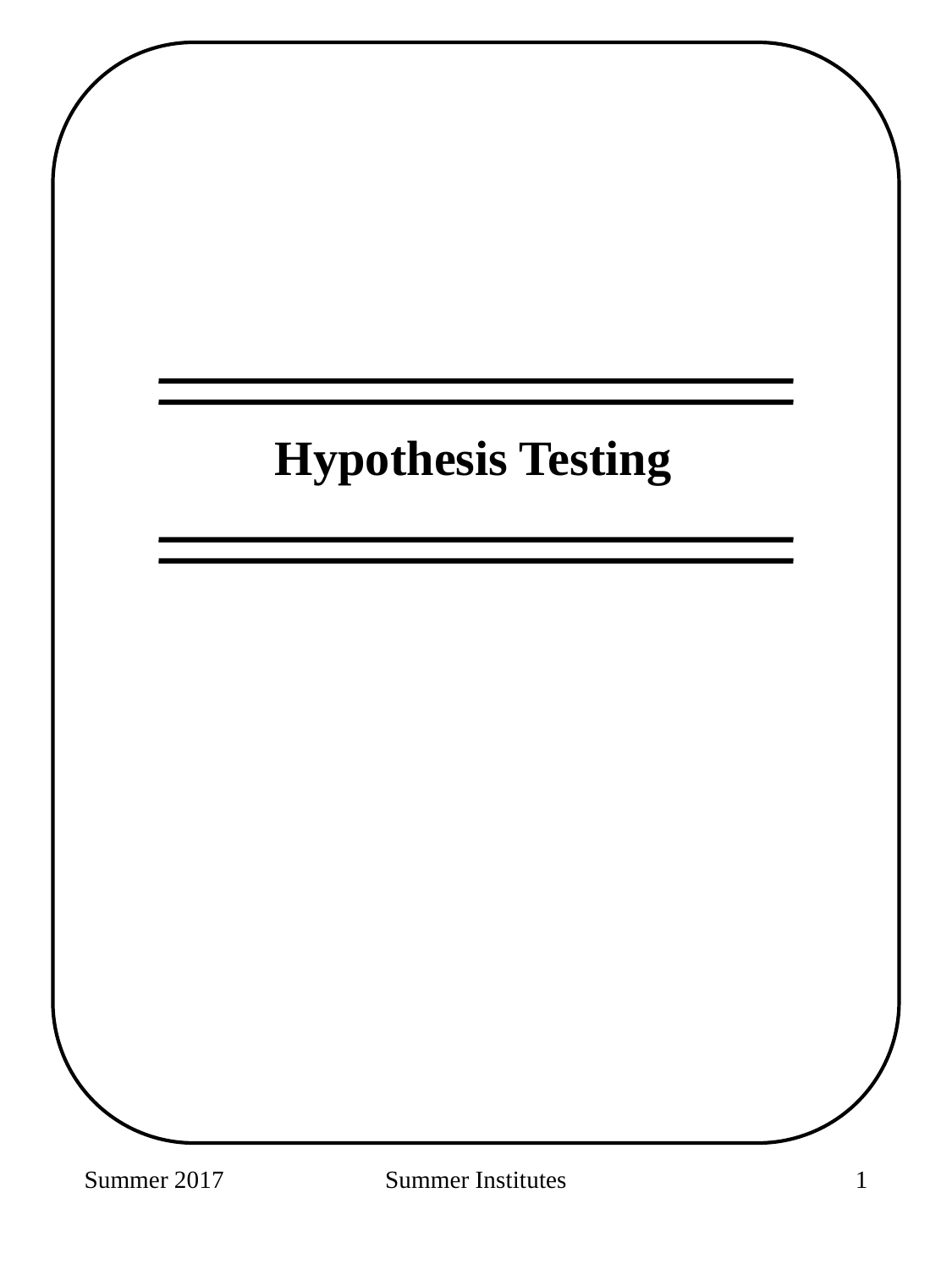

Hypothesis Testing

Summer 2017
Summer Institutes
1